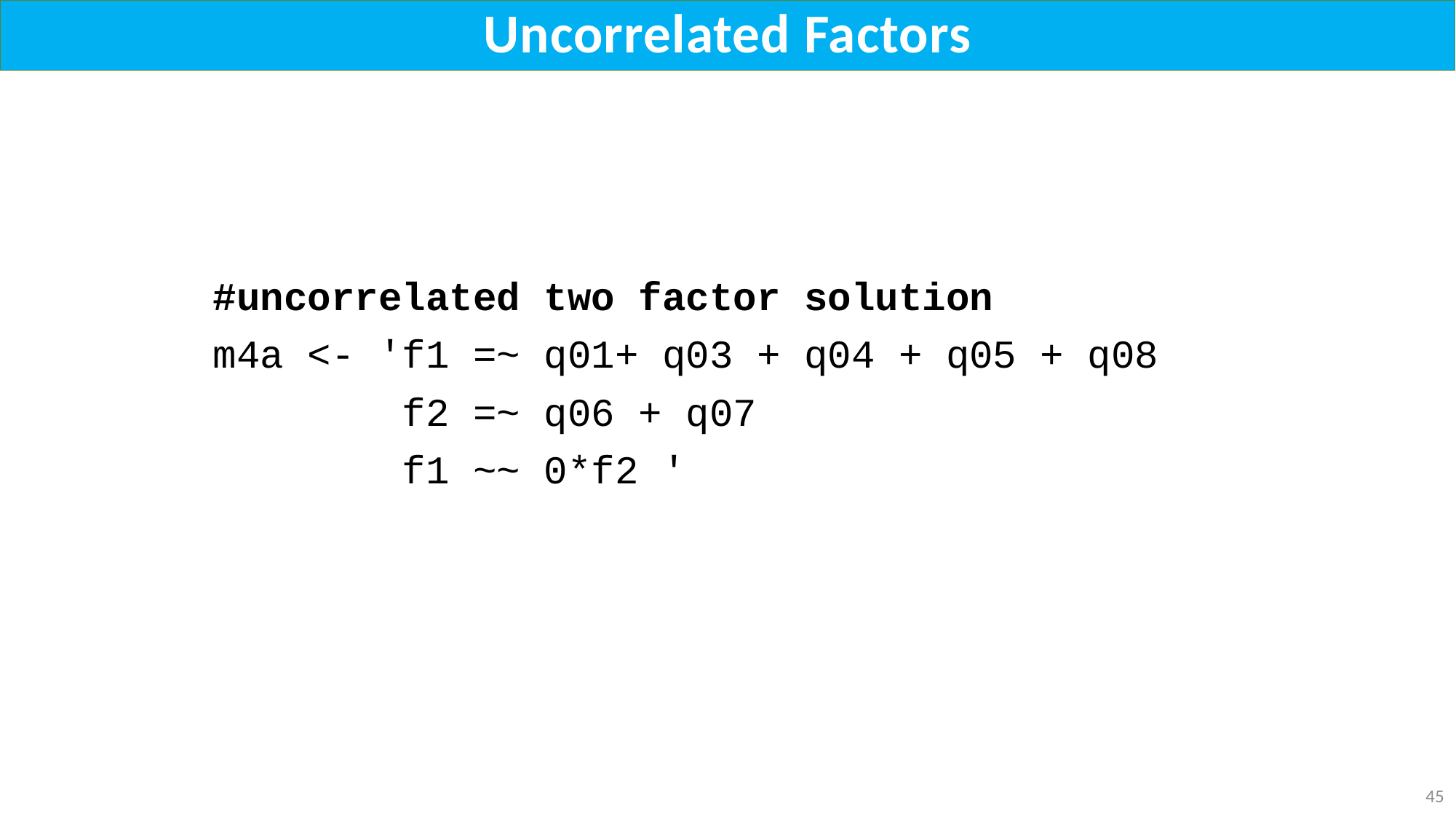

# Uncorrelated Factors
#uncorrelated two factor solution
m4a <- 'f1 =~ q01+ q03 + q04 + q05 + q08
        f2 =~ q06 + q07
        f1 ~~ 0*f2 '
45